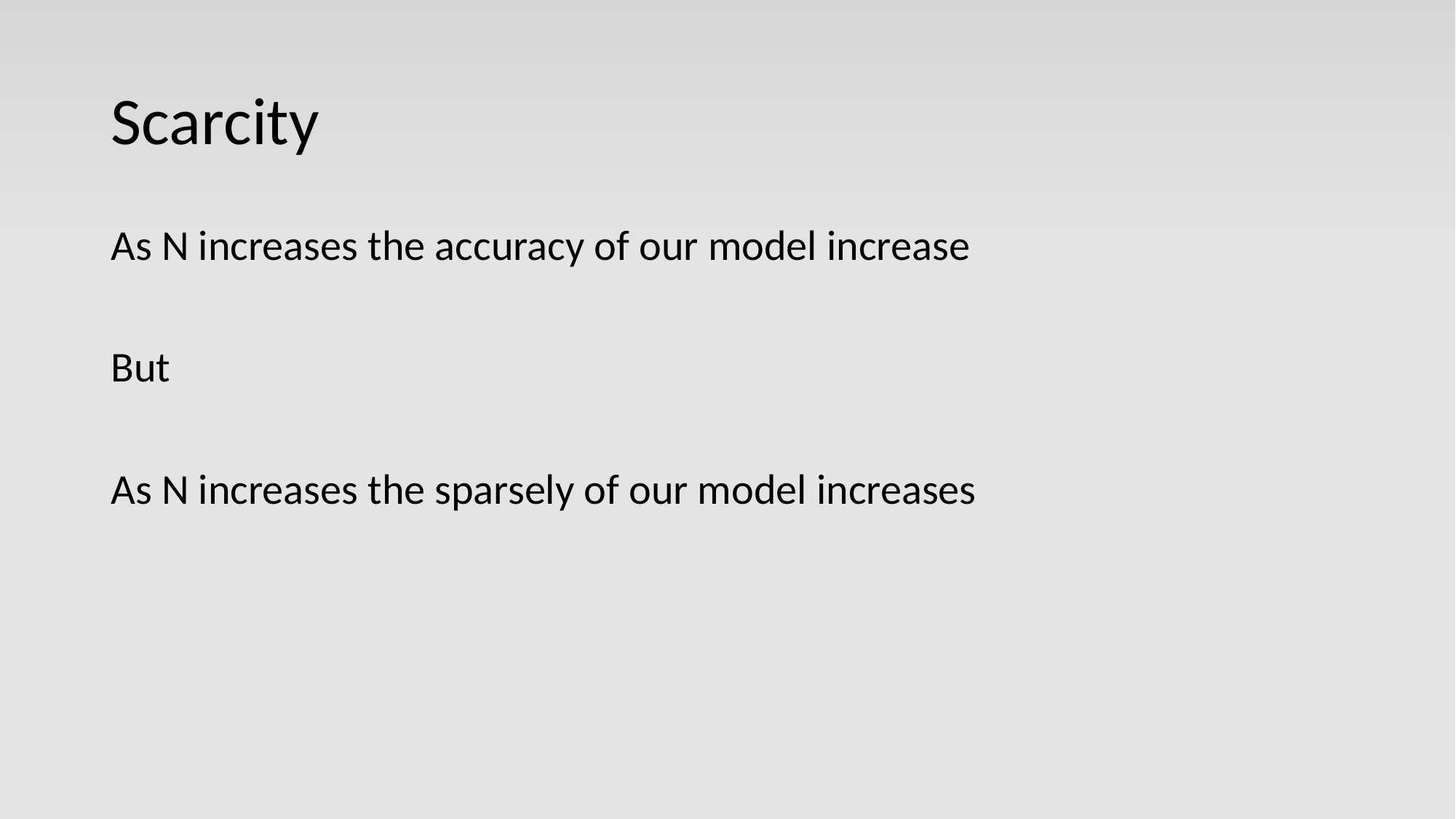

# Scarcity
As N increases the accuracy of our model increase

But

As N increases the sparsely of our model increases